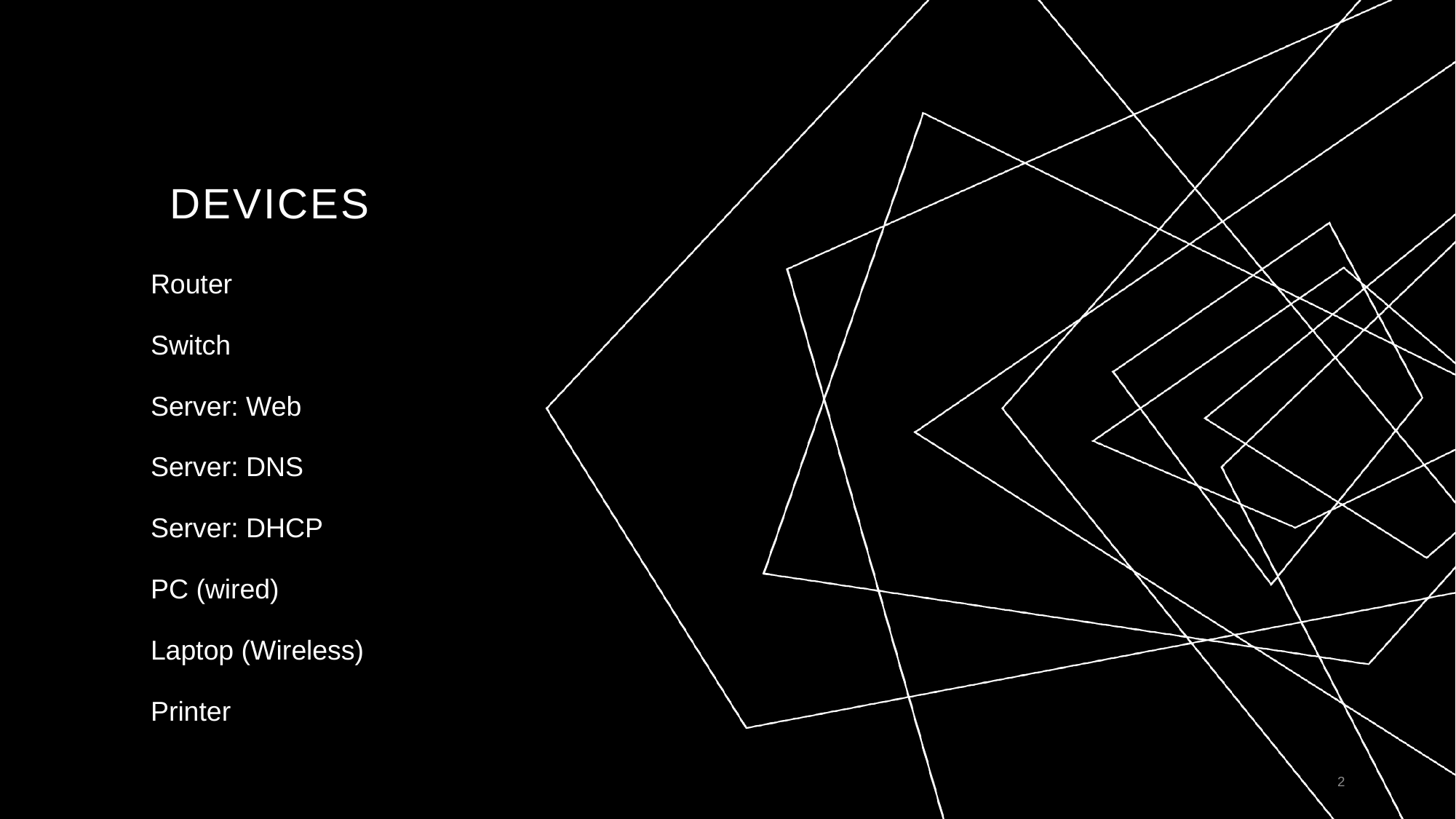

# devices
Router
Switch
Server: Web
Server: DNS
Server: DHCP
PC (wired)
Laptop (Wireless)
Printer

2